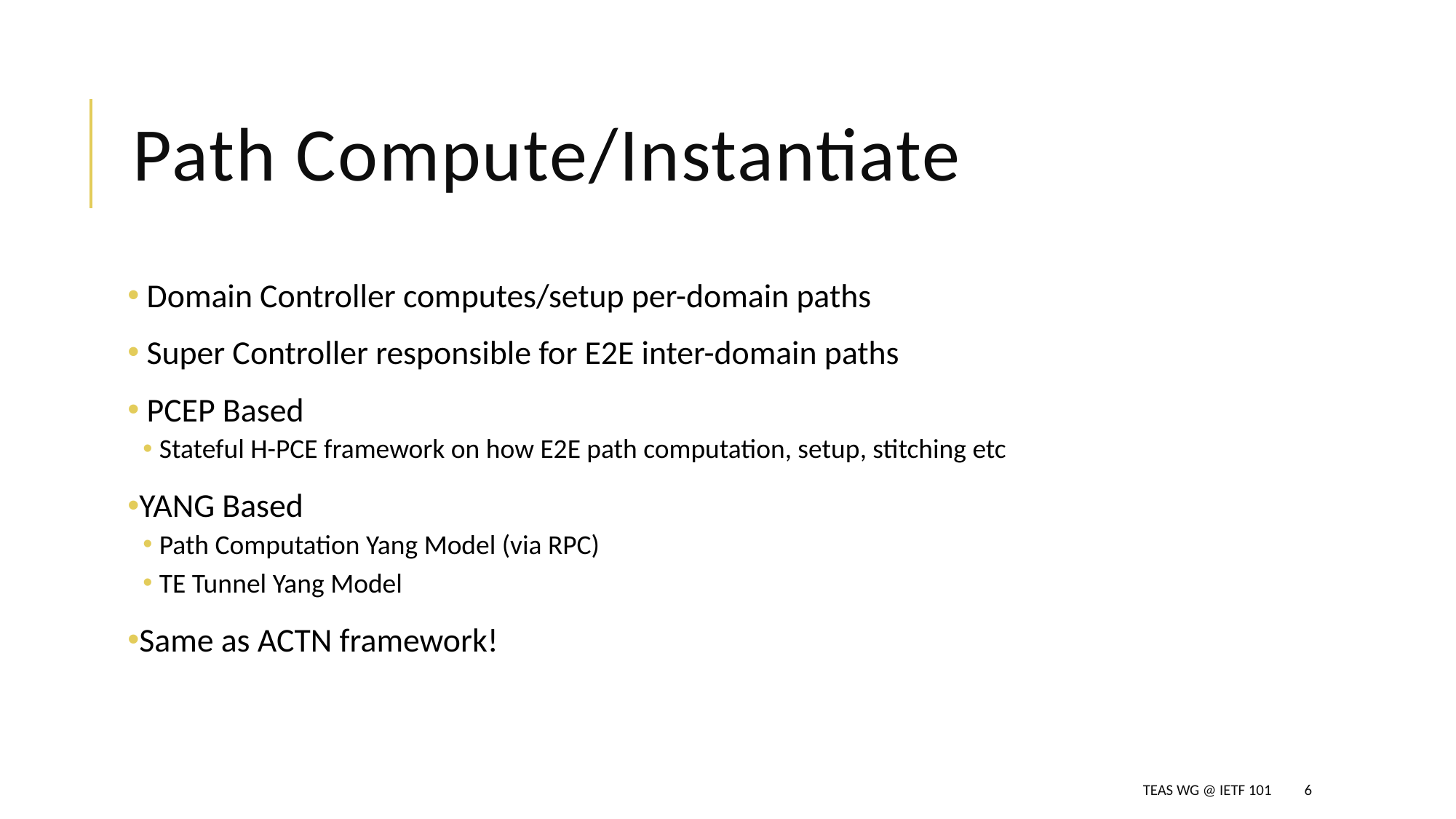

# Path Compute/Instantiate
 Domain Controller computes/setup per-domain paths
 Super Controller responsible for E2E inter-domain paths
 PCEP Based
Stateful H-PCE framework on how E2E path computation, setup, stitching etc
YANG Based
Path Computation Yang Model (via RPC)
TE Tunnel Yang Model
Same as ACTN framework!

TEAS WG @ IETF 101
6